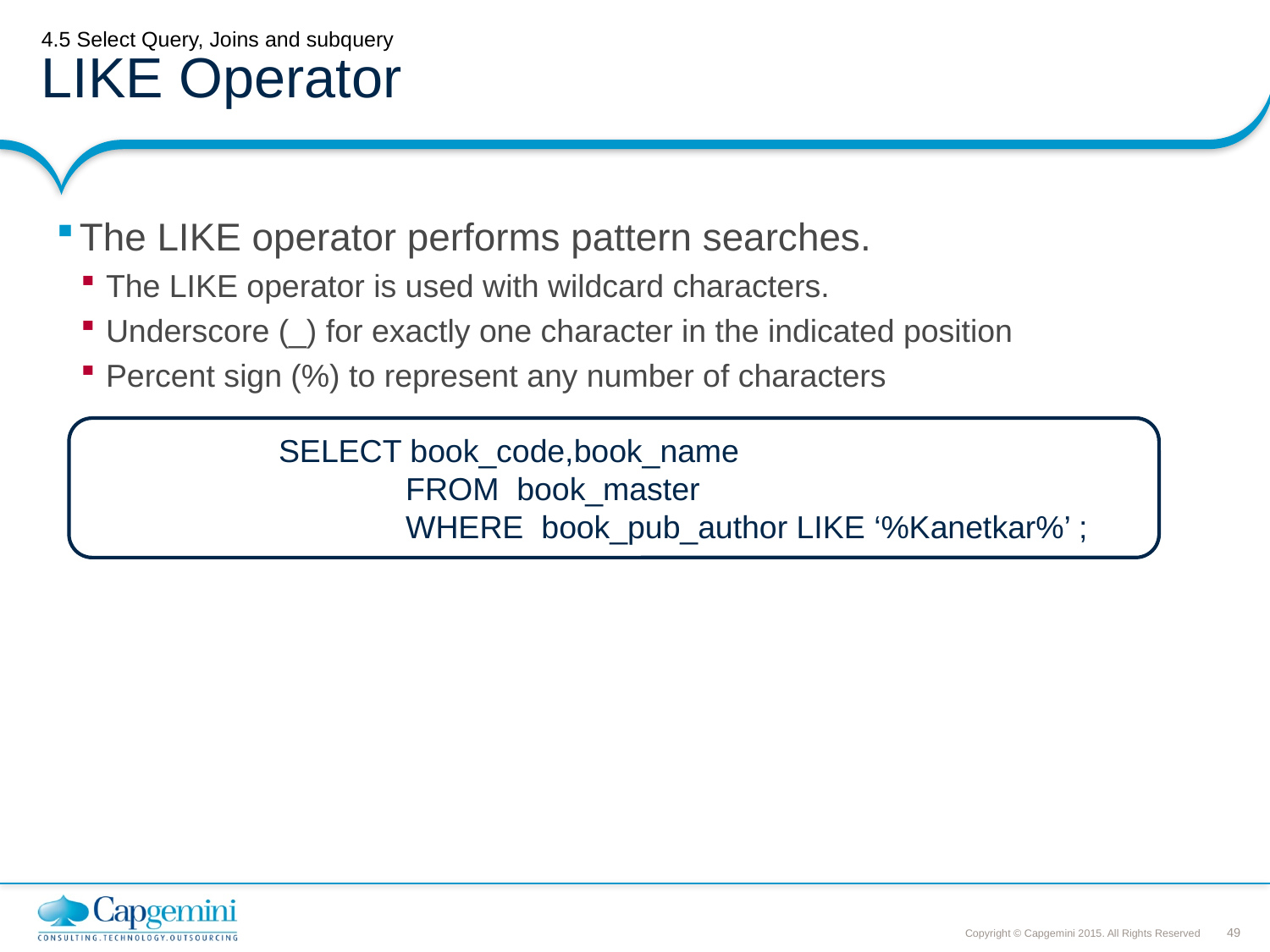

# 4.5 Select Query, Joins and subquery LIKE Operator
The LIKE operator performs pattern searches.
The LIKE operator is used with wildcard characters.
Underscore (_) for exactly one character in the indicated position
Percent sign (%) to represent any number of characters

	SELECT book_code,book_name
		FROM  book_master
		WHERE  book_pub_author LIKE ‘%Kanetkar%’ ;